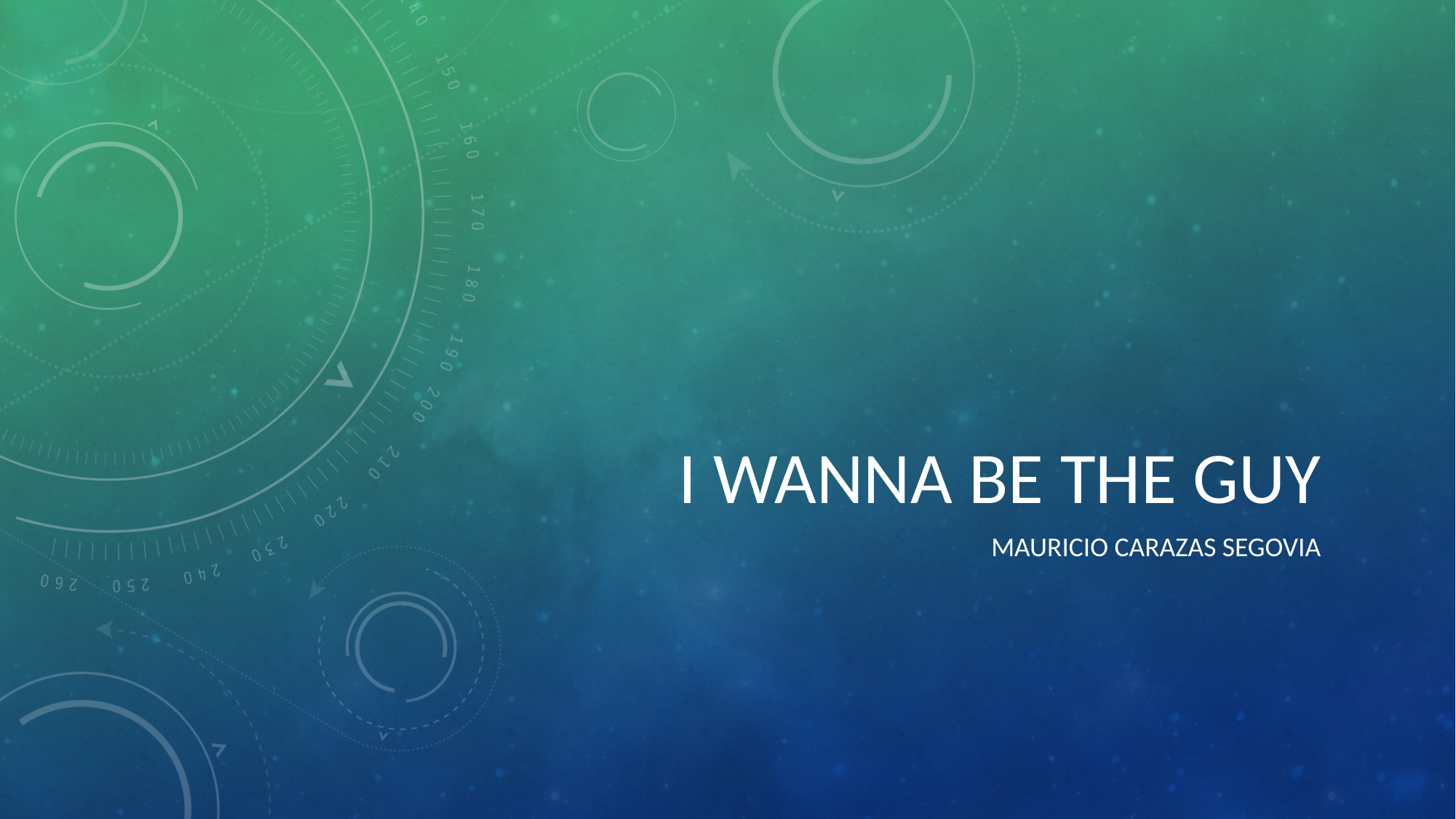

# I Wanna Be the Guy
Mauricio carazas segovia